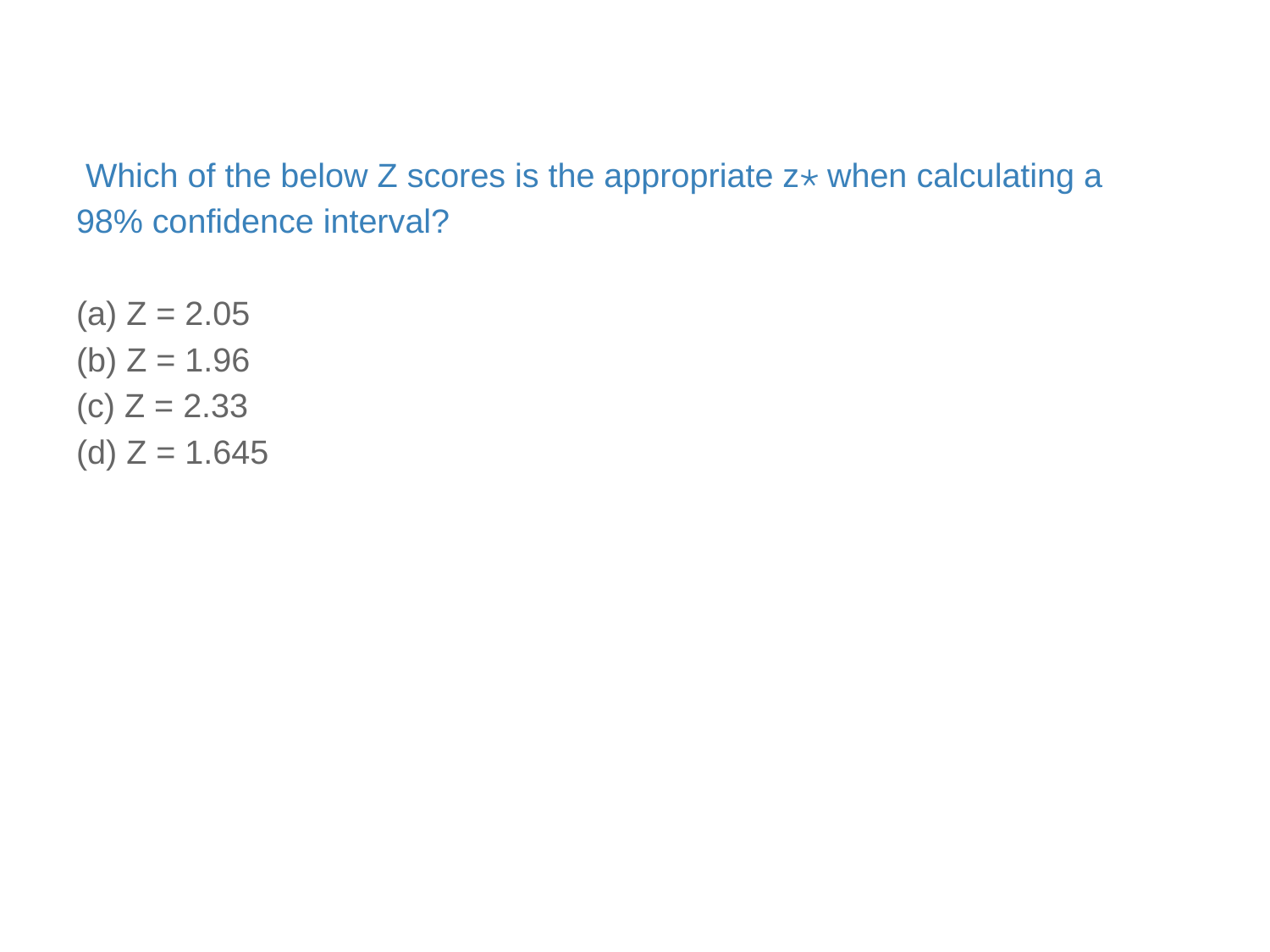

Which of the below Z scores is the appropriate z⋆ when calculating a 98% confidence interval?

(a) Z = 2.05
(b) Z = 1.96
(c) Z = 2.33
(d) Z = 1.645